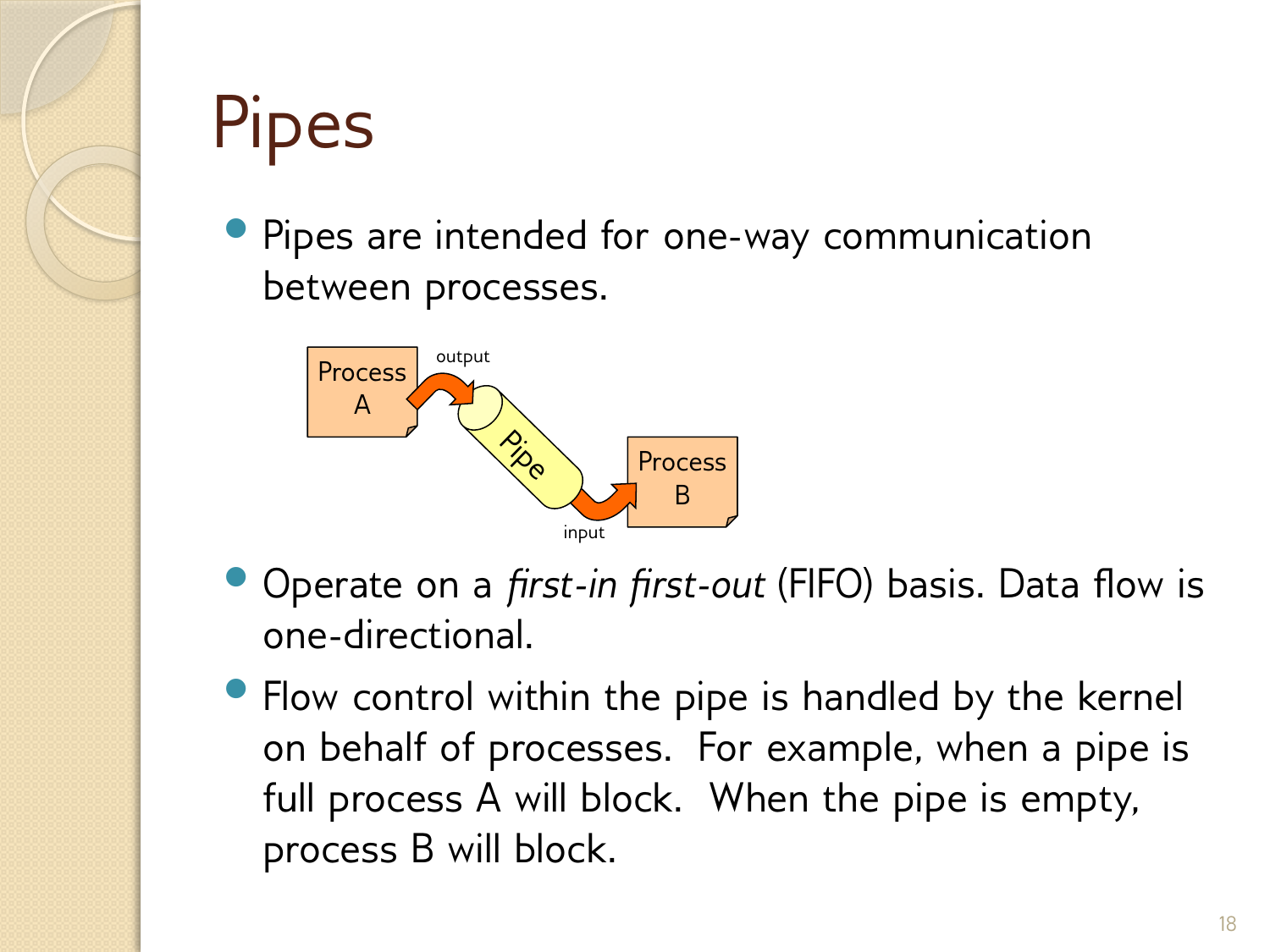

# Pipes
Pipes are intended for one-way communication between processes.

Operate on a first-in first-out (FIFO) basis. Data flow is one-directional.
Flow control within the pipe is handled by the kernel on behalf of processes.  For example, when a pipe is full process A will block.  When the pipe is empty, process B will block.

Pipe

output
Process
A
Process
B
input
18